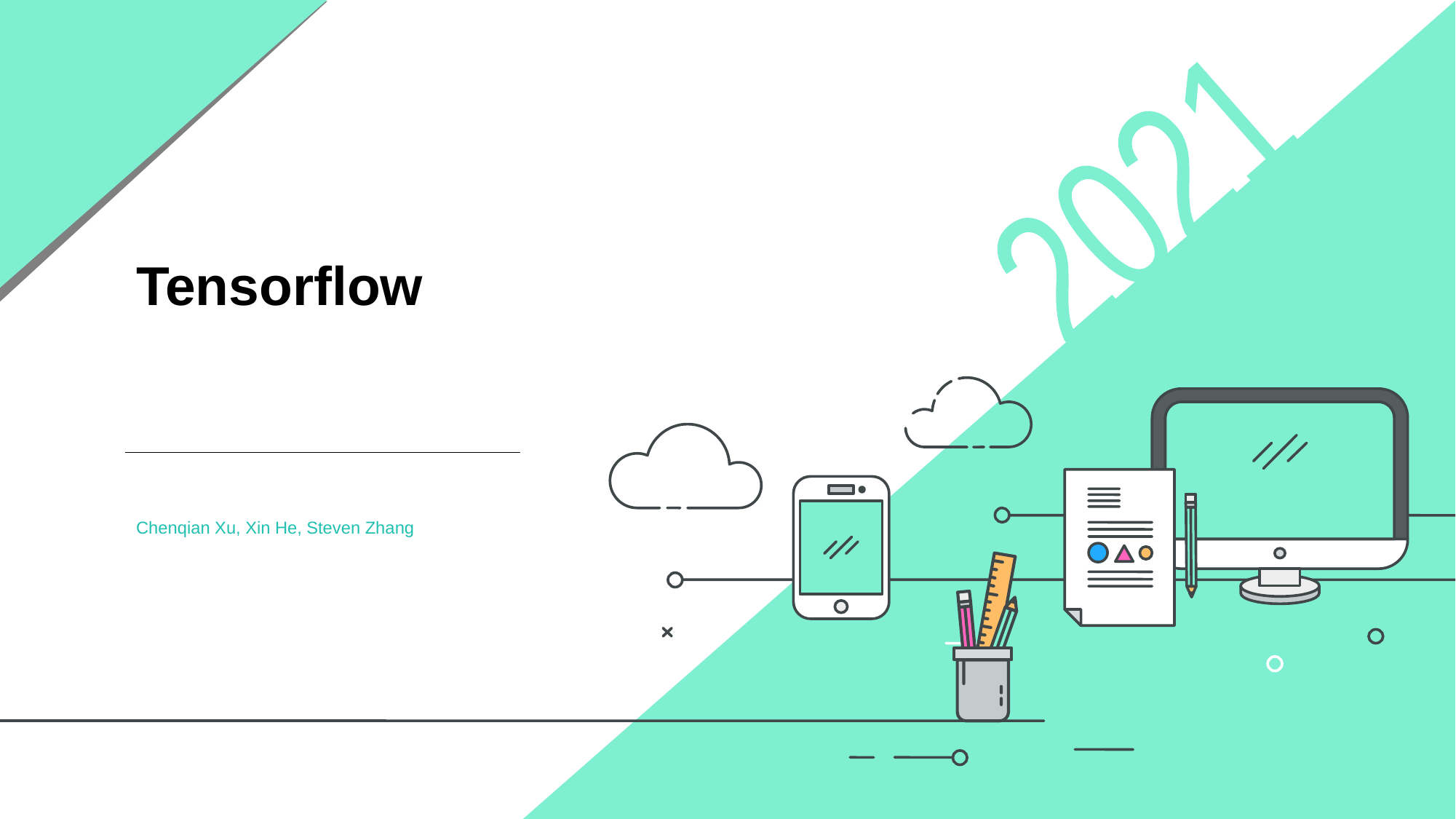

2021
# Tensorflow
Chenqian Xu, Xin He, Steven Zhang